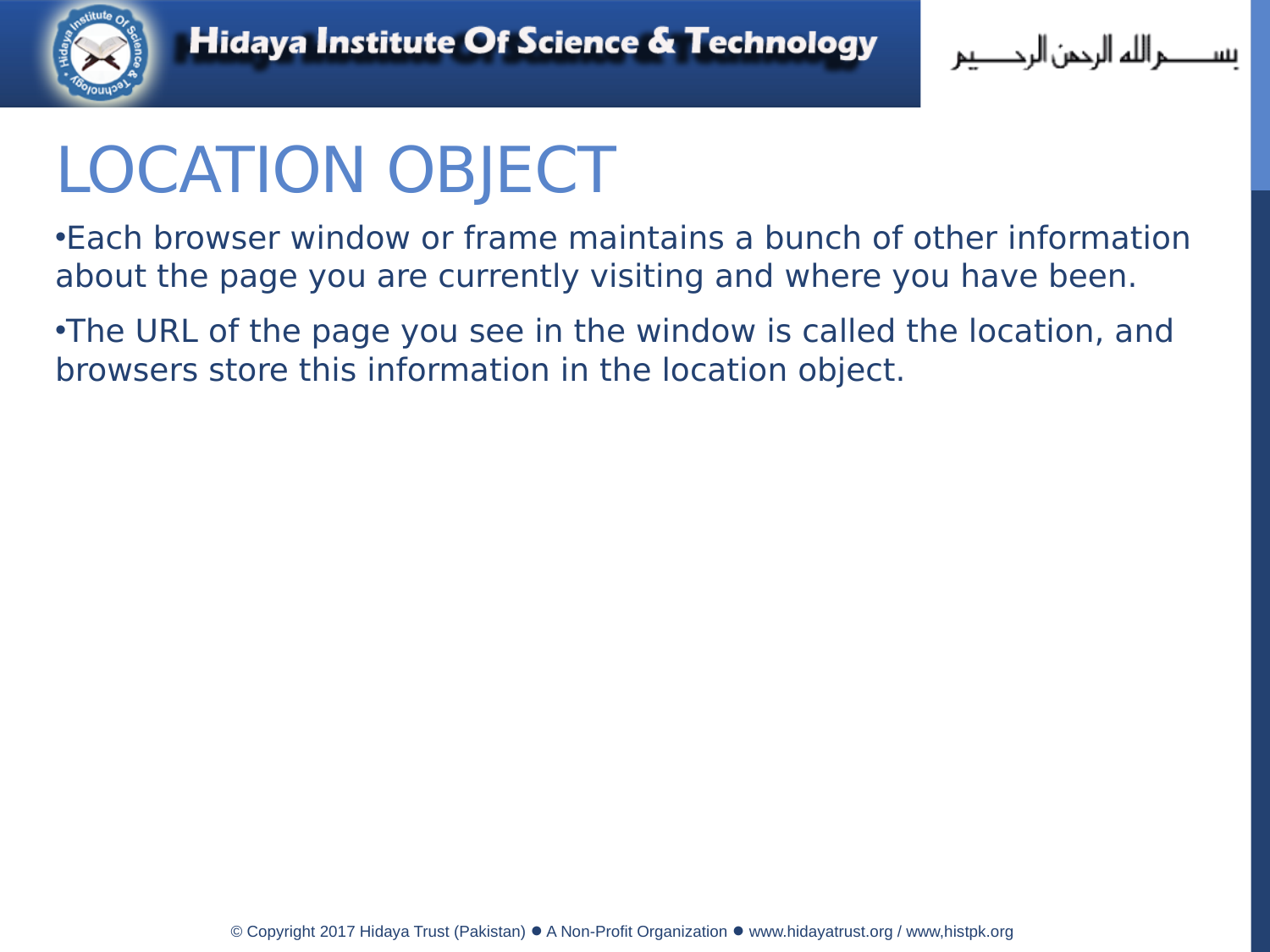

# Location Object
Each browser window or frame maintains a bunch of other information about the page you are currently visiting and where you have been.
The URL of the page you see in the window is called the location, and browsers store this information in the location object.